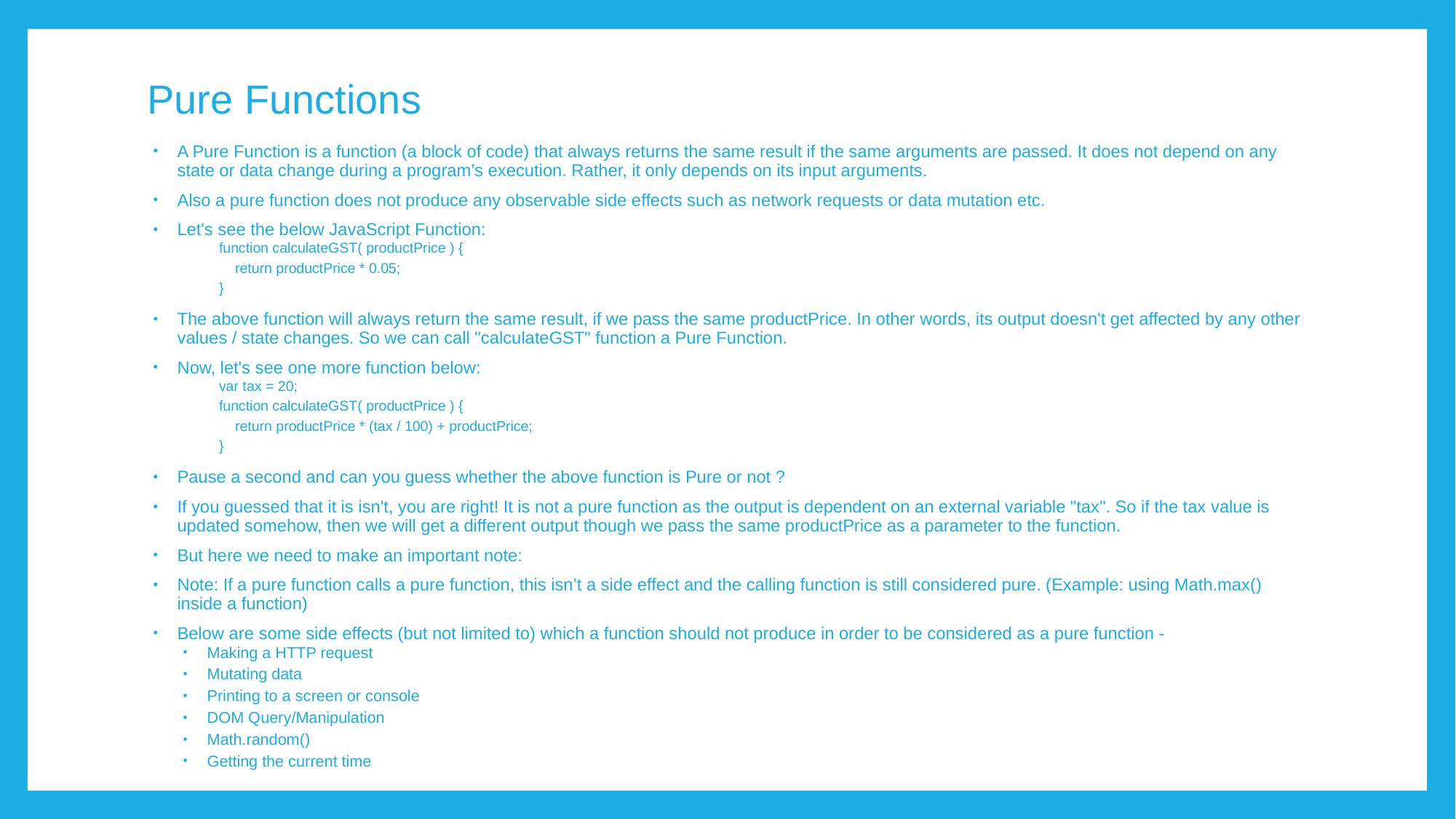

# Pure Functions
A Pure Function is a function (a block of code) that always returns the same result if the same arguments are passed. It does not depend on any state or data change during a program’s execution. Rather, it only depends on its input arguments.
Also a pure function does not produce any observable side effects such as network requests or data mutation etc.
Let's see the below JavaScript Function:
function calculateGST( productPrice ) {
    return productPrice * 0.05;
}
The above function will always return the same result, if we pass the same productPrice. In other words, its output doesn't get affected by any other values / state changes. So we can call "calculateGST" function a Pure Function.
Now, let's see one more function below:
var tax = 20;
function calculateGST( productPrice ) {
    return productPrice * (tax / 100) + productPrice;
}
Pause a second and can you guess whether the above function is Pure or not ?
If you guessed that it is isn't, you are right! It is not a pure function as the output is dependent on an external variable "tax". So if the tax value is updated somehow, then we will get a different output though we pass the same productPrice as a parameter to the function.
But here we need to make an important note:
Note: If a pure function calls a pure function, this isn’t a side effect and the calling function is still considered pure. (Example: using Math.max() inside a function)
Below are some side effects (but not limited to) which a function should not produce in order to be considered as a pure function -
Making a HTTP request
Mutating data
Printing to a screen or console
DOM Query/Manipulation
Math.random()
Getting the current time